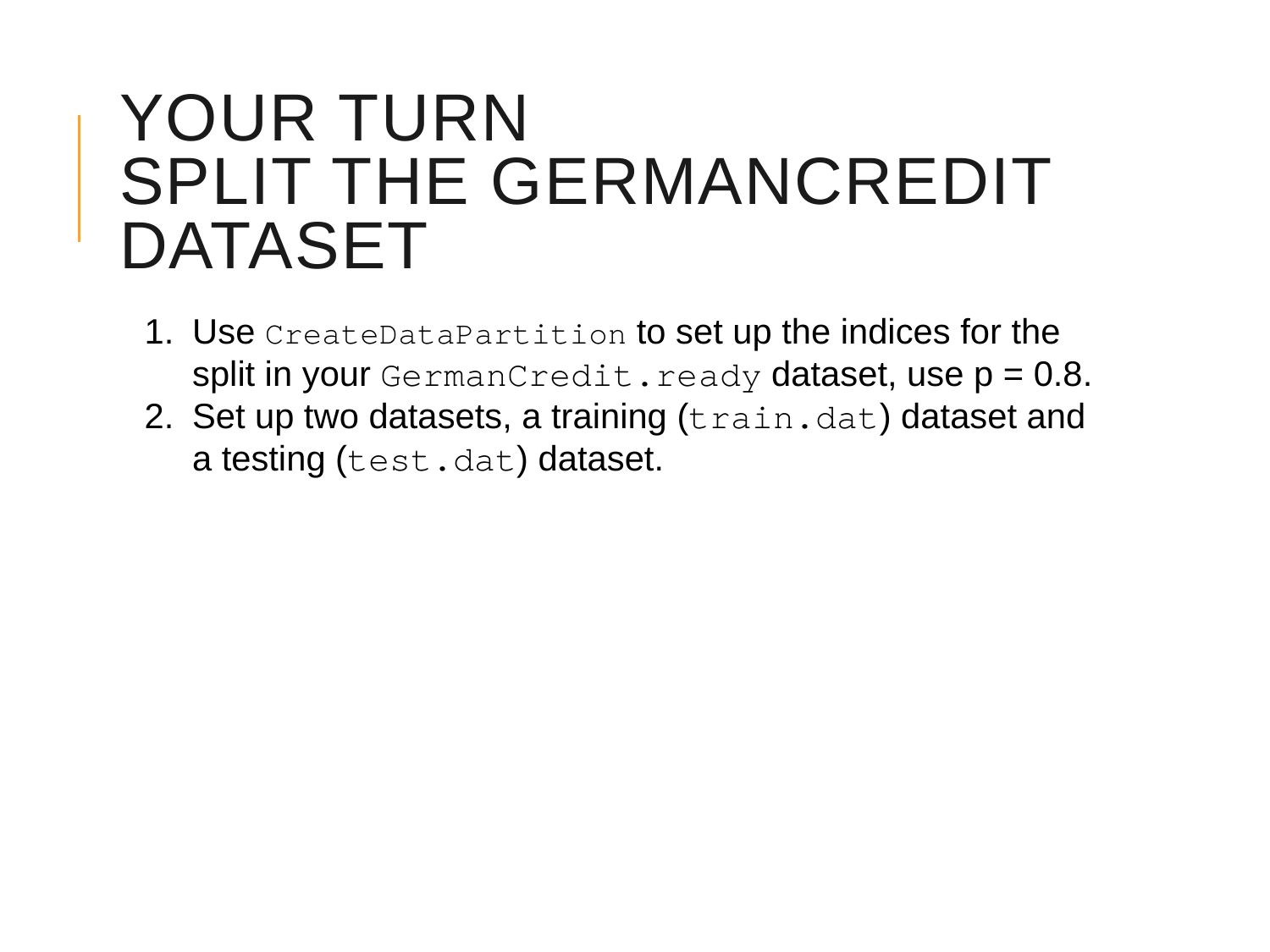

# Your Turn SPLIT the GERMANCREDIT DAtaset
Use CreateDataPartition to set up the indices for the split in your GermanCredit.ready dataset, use p = 0.8.
Set up two datasets, a training (train.dat) dataset and a testing (test.dat) dataset.